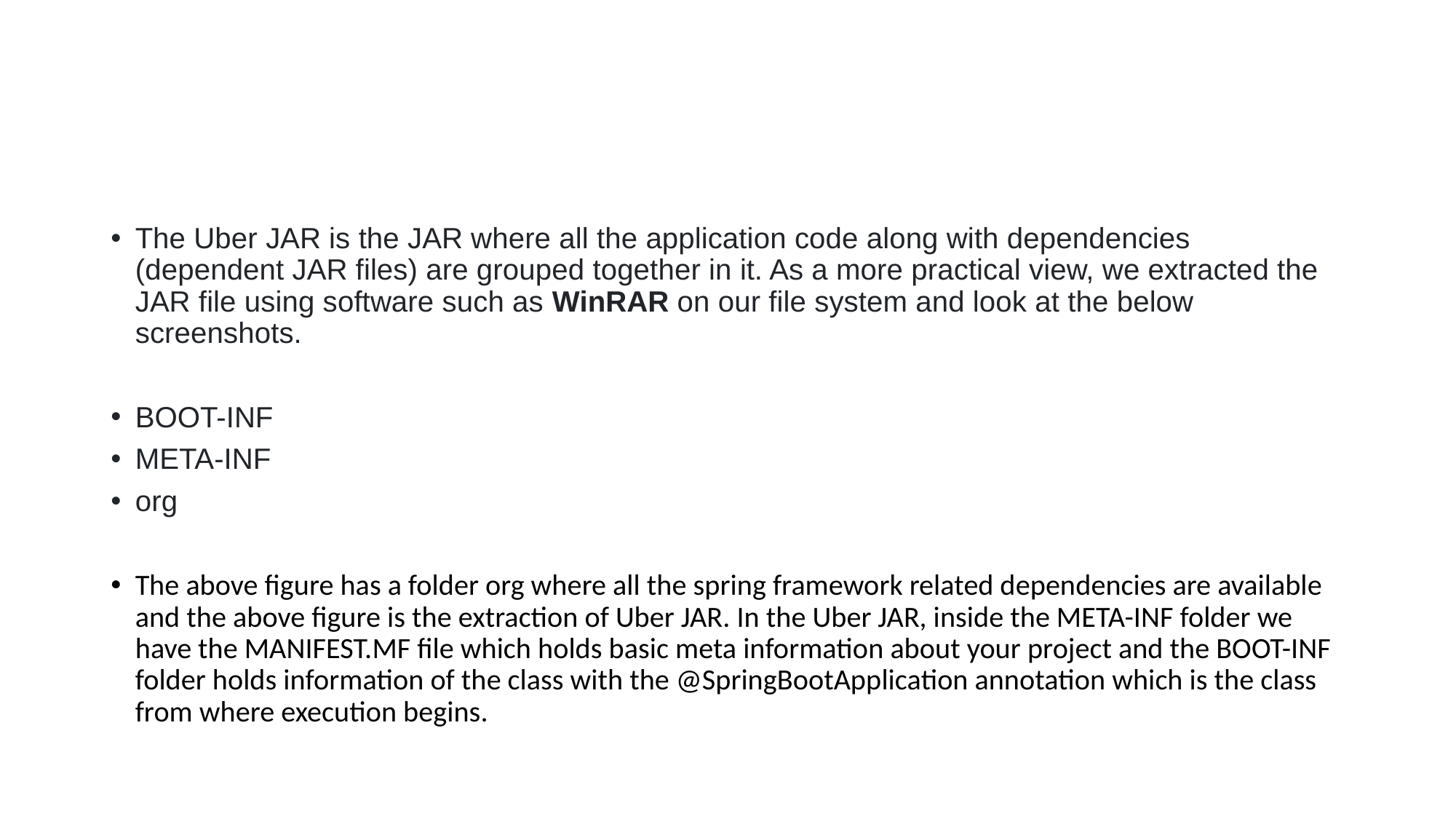

#
The Uber JAR is the JAR where all the application code along with dependencies (dependent JAR files) are grouped together in it. As a more practical view, we extracted the JAR file using software such as WinRAR on our file system and look at the below screenshots.

BOOT-INF
META-INF
org

The above figure has a folder org where all the spring framework related dependencies are available and the above figure is the extraction of Uber JAR. In the Uber JAR, inside the META-INF folder we have the MANIFEST.MF file which holds basic meta information about your project and the BOOT-INF folder holds information of the class with the @SpringBootApplication annotation which is the class from where execution begins.